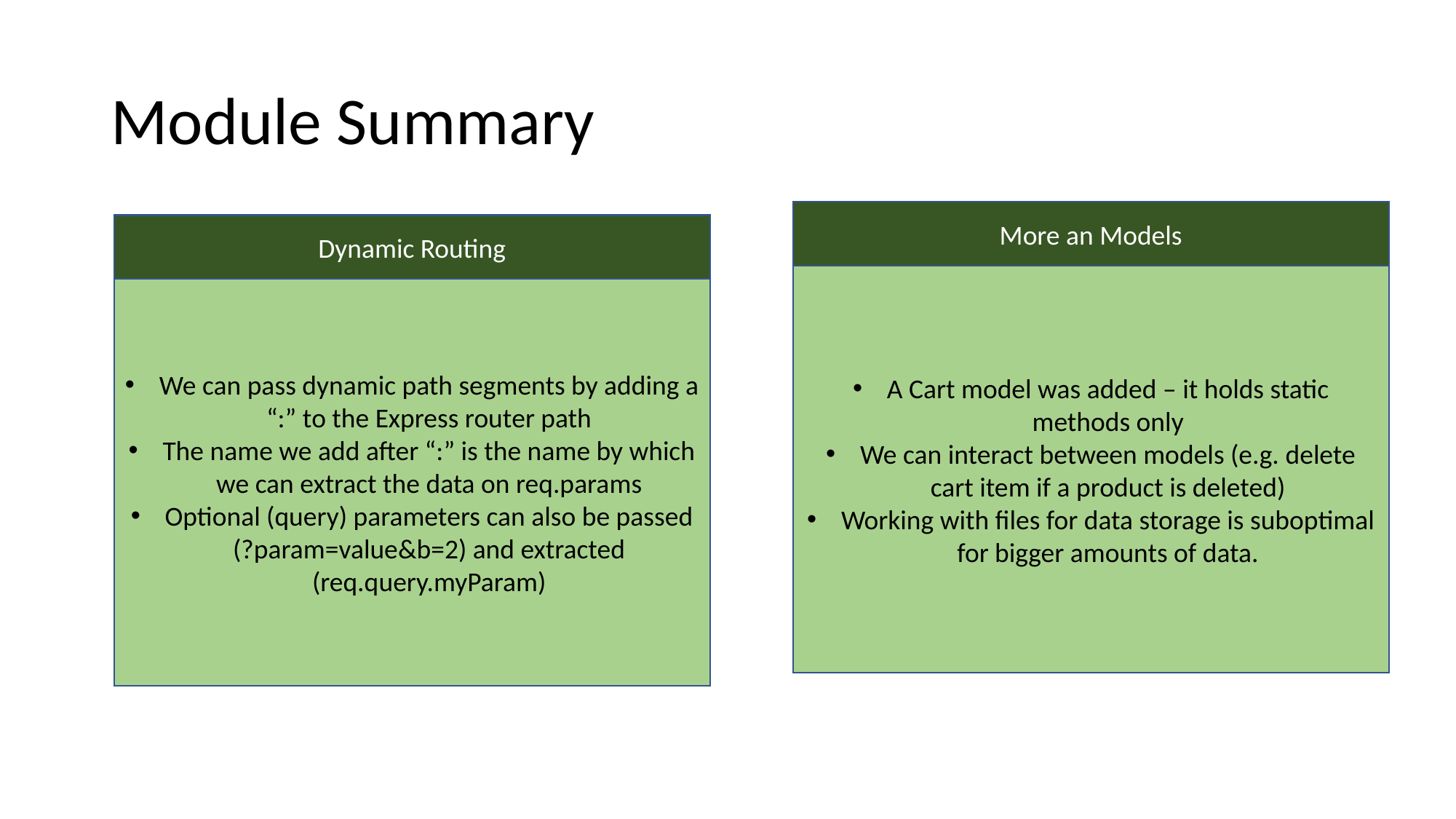

# Module Summary
More an Models
A Cart model was added – it holds static methods only
We can interact between models (e.g. delete cart item if a product is deleted)
Working with files for data storage is suboptimal for bigger amounts of data.
Dynamic Routing
We can pass dynamic path segments by adding a “:” to the Express router path
The name we add after “:” is the name by which we can extract the data on req.params
Optional (query) parameters can also be passed (?param=value&b=2) and extracted (req.query.myParam)